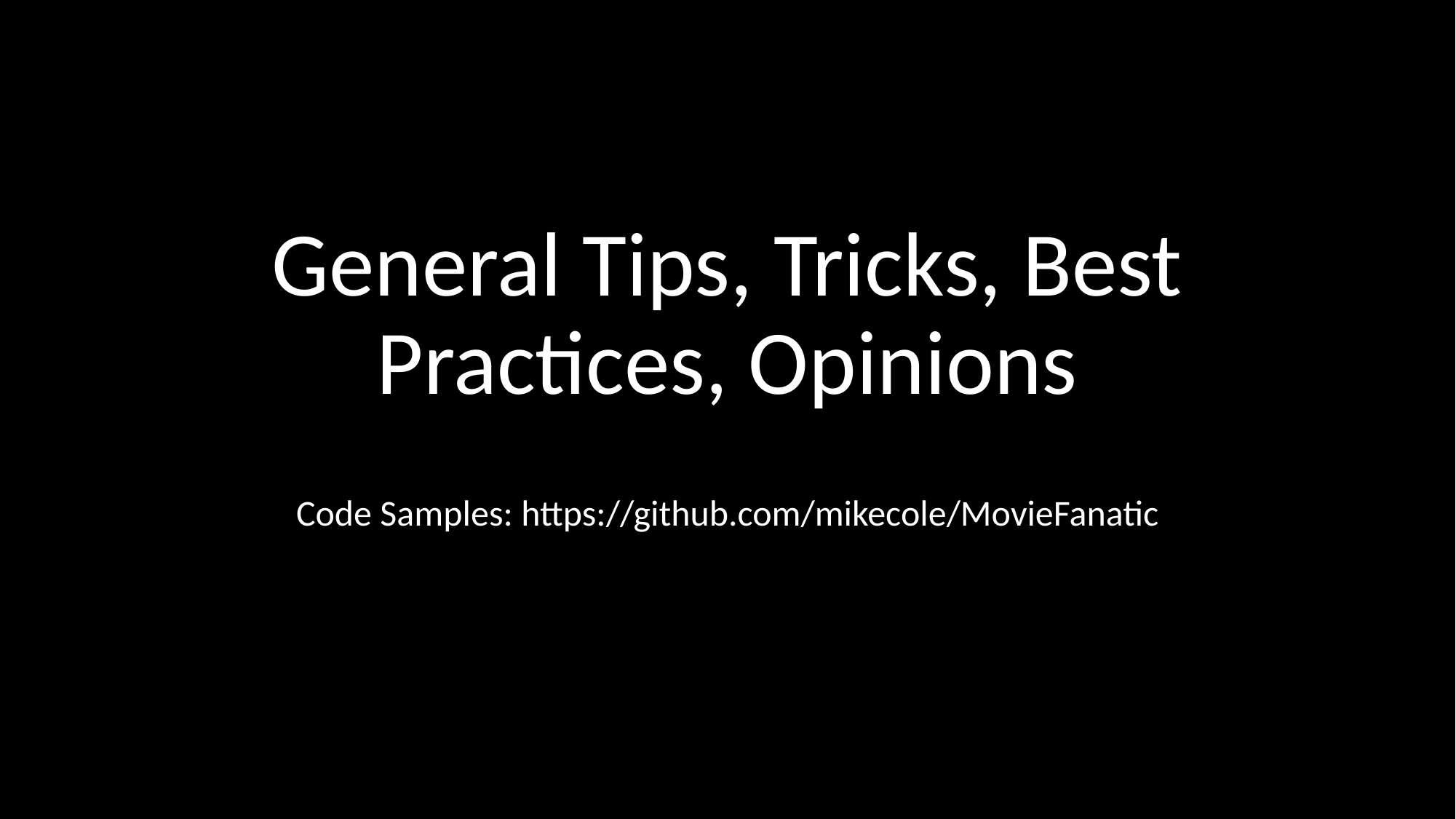

# General Tips, Tricks, Best Practices, Opinions

Code Samples: https://github.com/mikecole/MovieFanatic